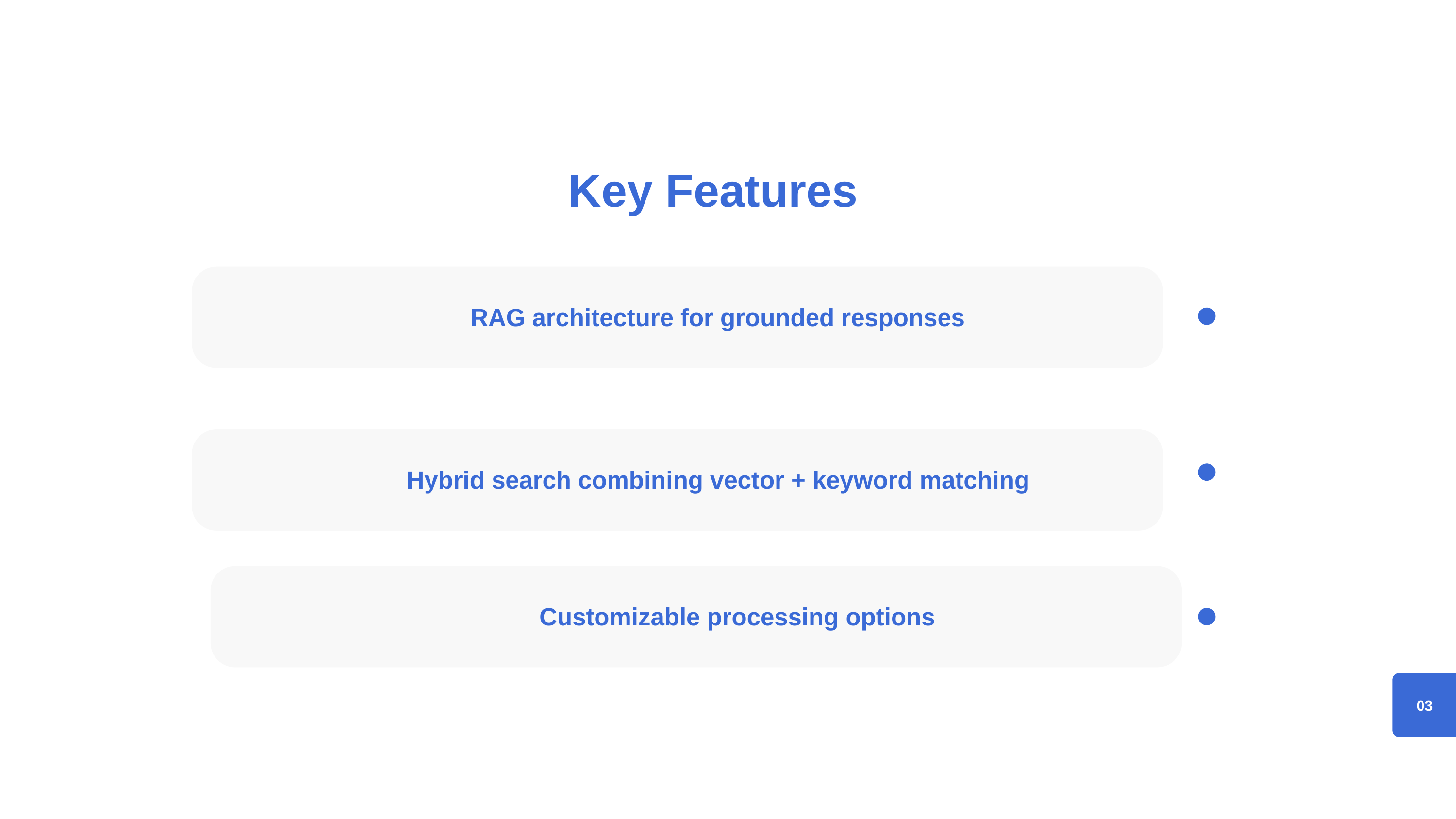

Key Features

RAG architecture for grounded responses

Hybrid search combining vector + keyword matching

Customizable processing options

03